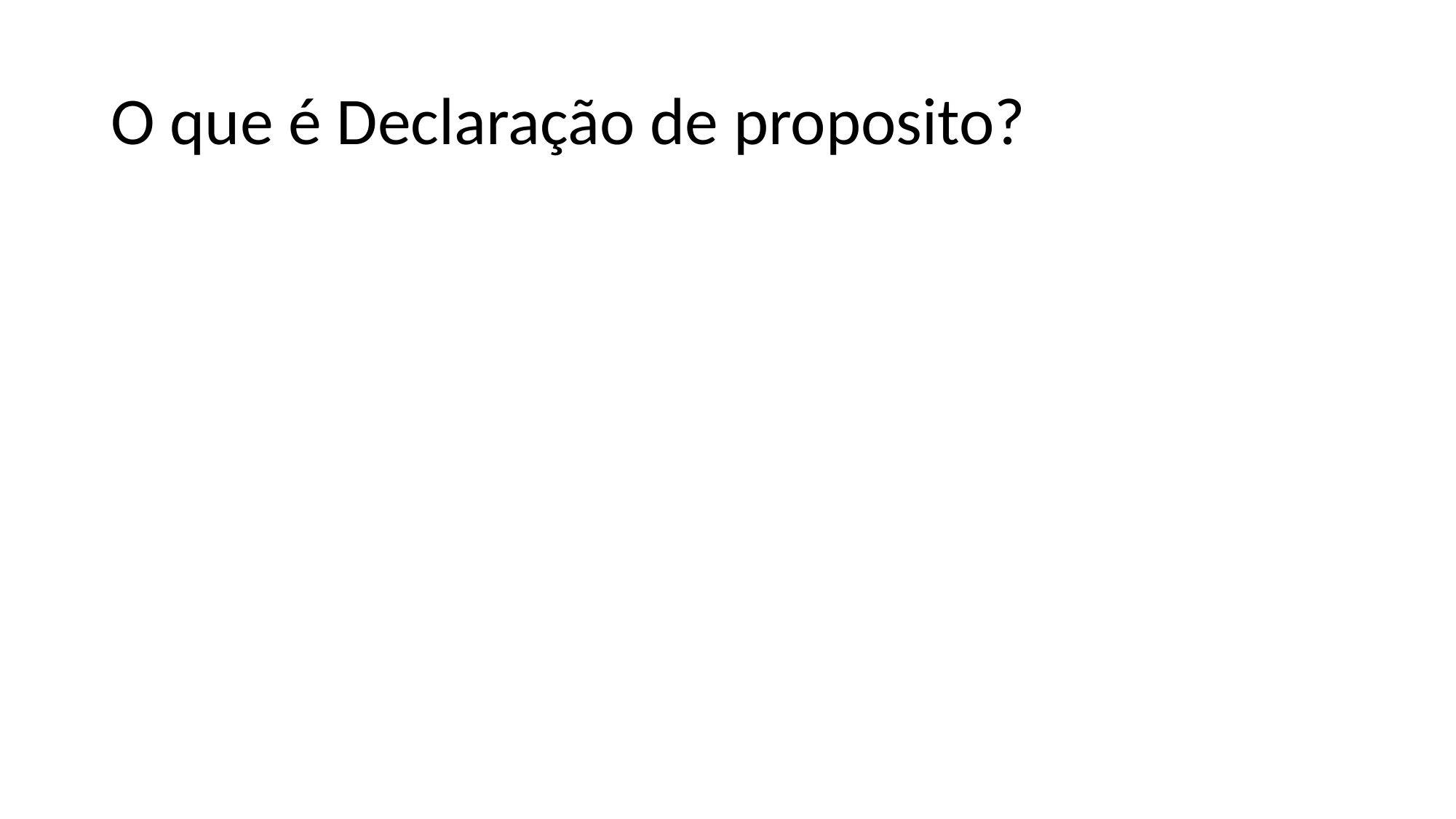

# O que é Declaração de proposito?